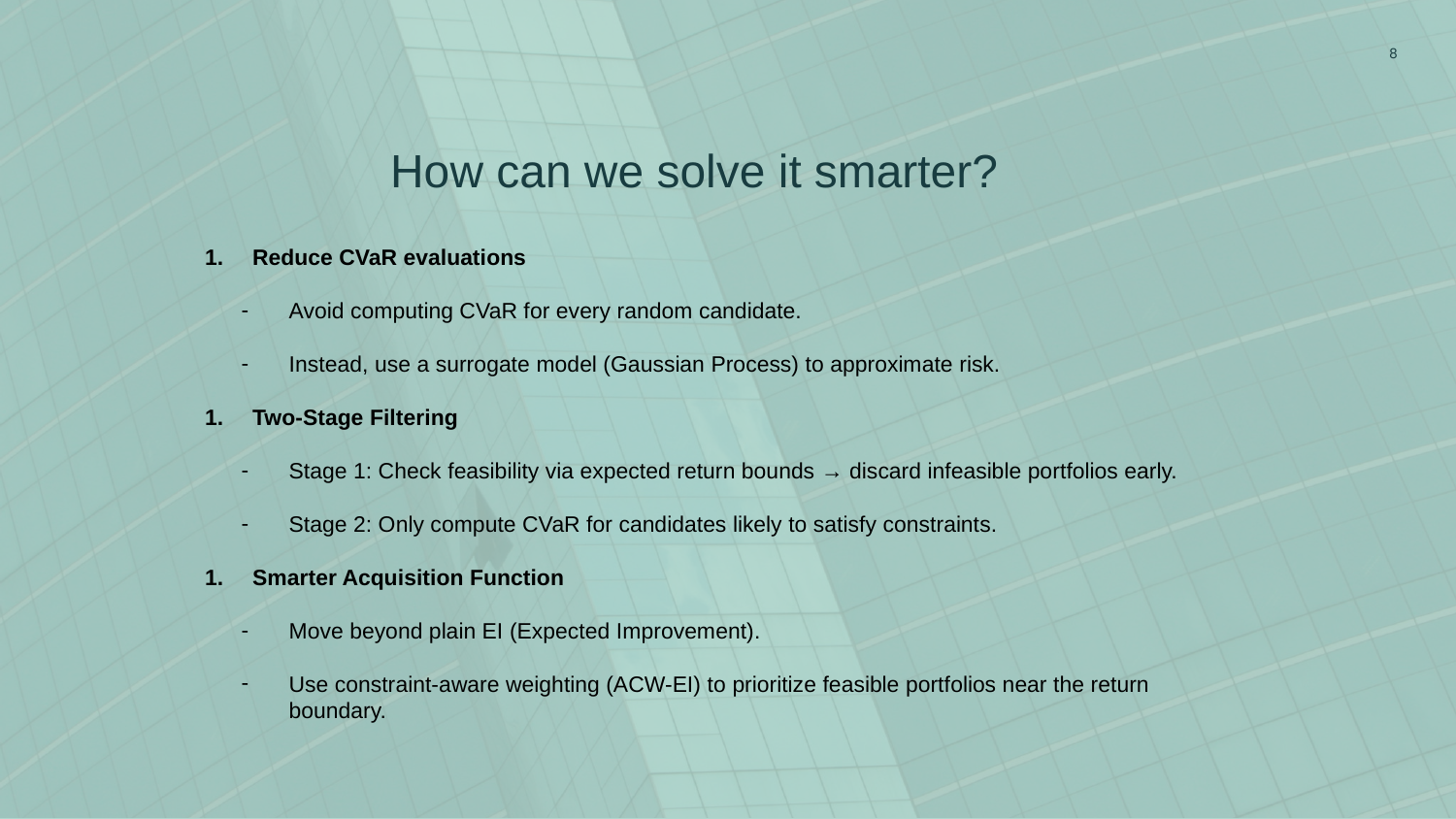

8
How can we solve it smarter?
# Reduce CVaR evaluations

Avoid computing CVaR for every random candidate.

Instead, use a surrogate model (Gaussian Process) to approximate risk.

Two-Stage Filtering

Stage 1: Check feasibility via expected return bounds → discard infeasible portfolios early.

Stage 2: Only compute CVaR for candidates likely to satisfy constraints.

Smarter Acquisition Function

Move beyond plain EI (Expected Improvement).

Use constraint-aware weighting (ACW-EI) to prioritize feasible portfolios near the return boundary.